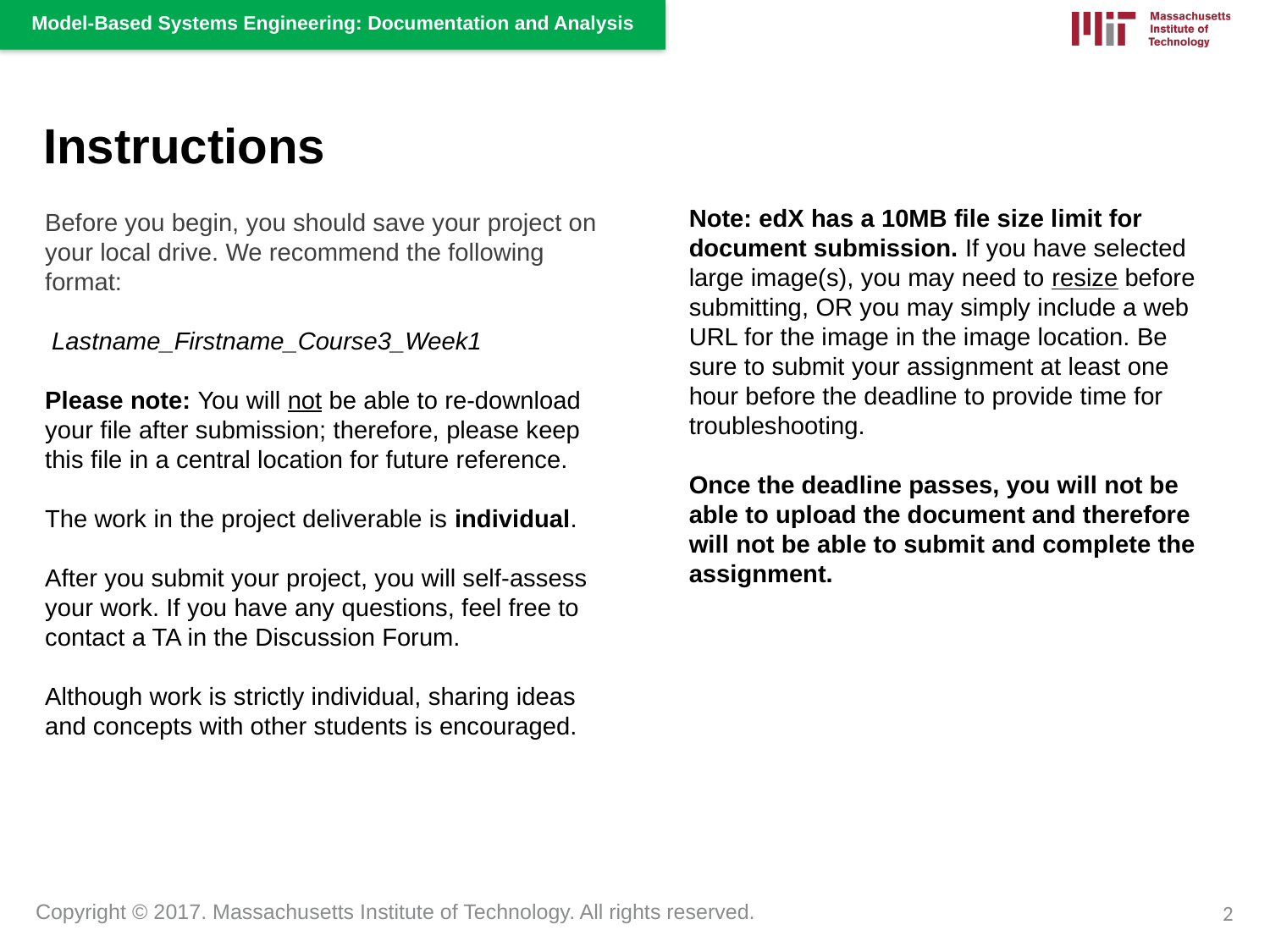

Instructions
Note: edX has a 10MB file size limit for document submission. If you have selected large image(s), you may need to resize before submitting, OR you may simply include a web URL for the image in the image location. Be sure to submit your assignment at least one hour before the deadline to provide time for troubleshooting.

Once the deadline passes, you will not be able to upload the document and therefore will not be able to submit and complete the assignment.

Before you begin, you should save your project on your local drive. We recommend the following format:

 Lastname_Firstname_Course3_Week1

Please note: You will not be able to re-download your file after submission; therefore, please keep this file in a central location for future reference.

The work in the project deliverable is individual.

After you submit your project, you will self-assess your work. If you have any questions, feel free to contact a TA in the Discussion Forum.

Although work is strictly individual, sharing ideas and concepts with other students is encouraged.

2